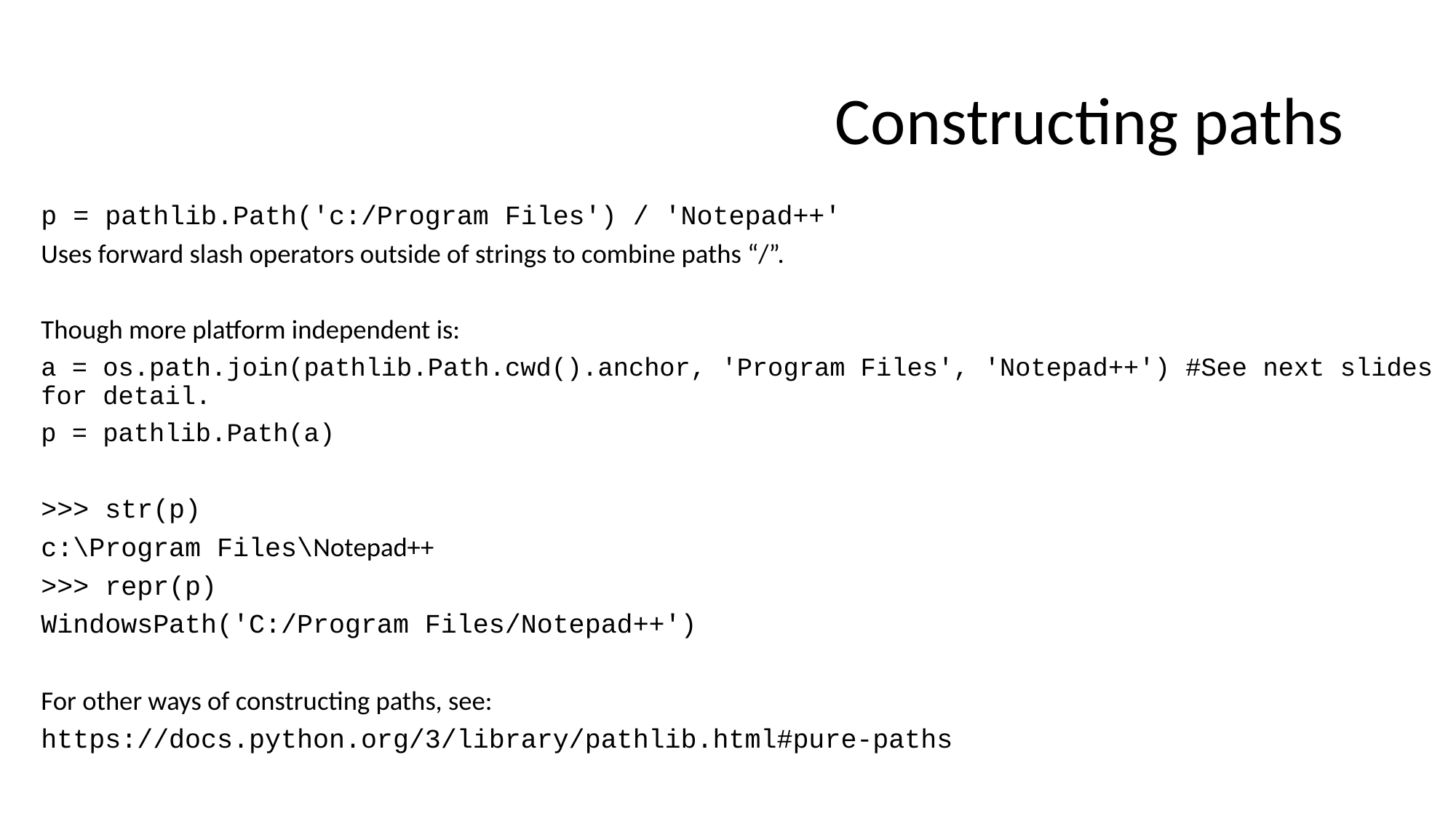

# Constructing paths

p = pathlib.Path('c:/Program Files') / 'Notepad++'
Uses forward slash operators outside of strings to combine paths “/”.

Though more platform independent is:
a = os.path.join(pathlib.Path.cwd().anchor, 'Program Files', 'Notepad++') #See next slides for detail.
p = pathlib.Path(a)

>>> str(p)
c:\Program Files\Notepad++
>>> repr(p)
WindowsPath('C:/Program Files/Notepad++')

For other ways of constructing paths, see:
https://docs.python.org/3/library/pathlib.html#pure-paths